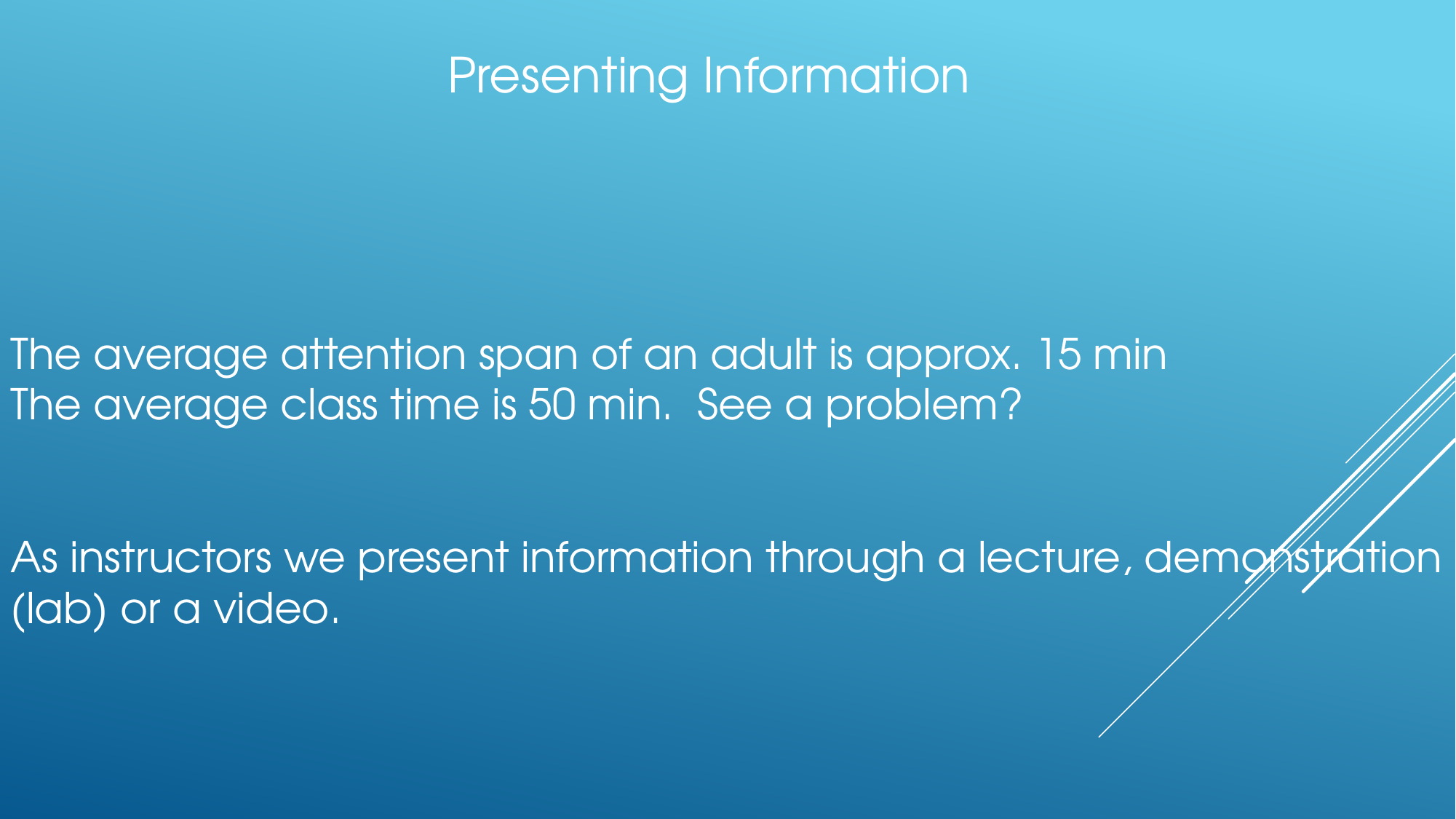

Presenting Information
The average attention span of an adult is approx. 15 min
The average class time is 50 min.  See a problem?

As instructors we present information through a lecture, demonstration (lab) or a video.